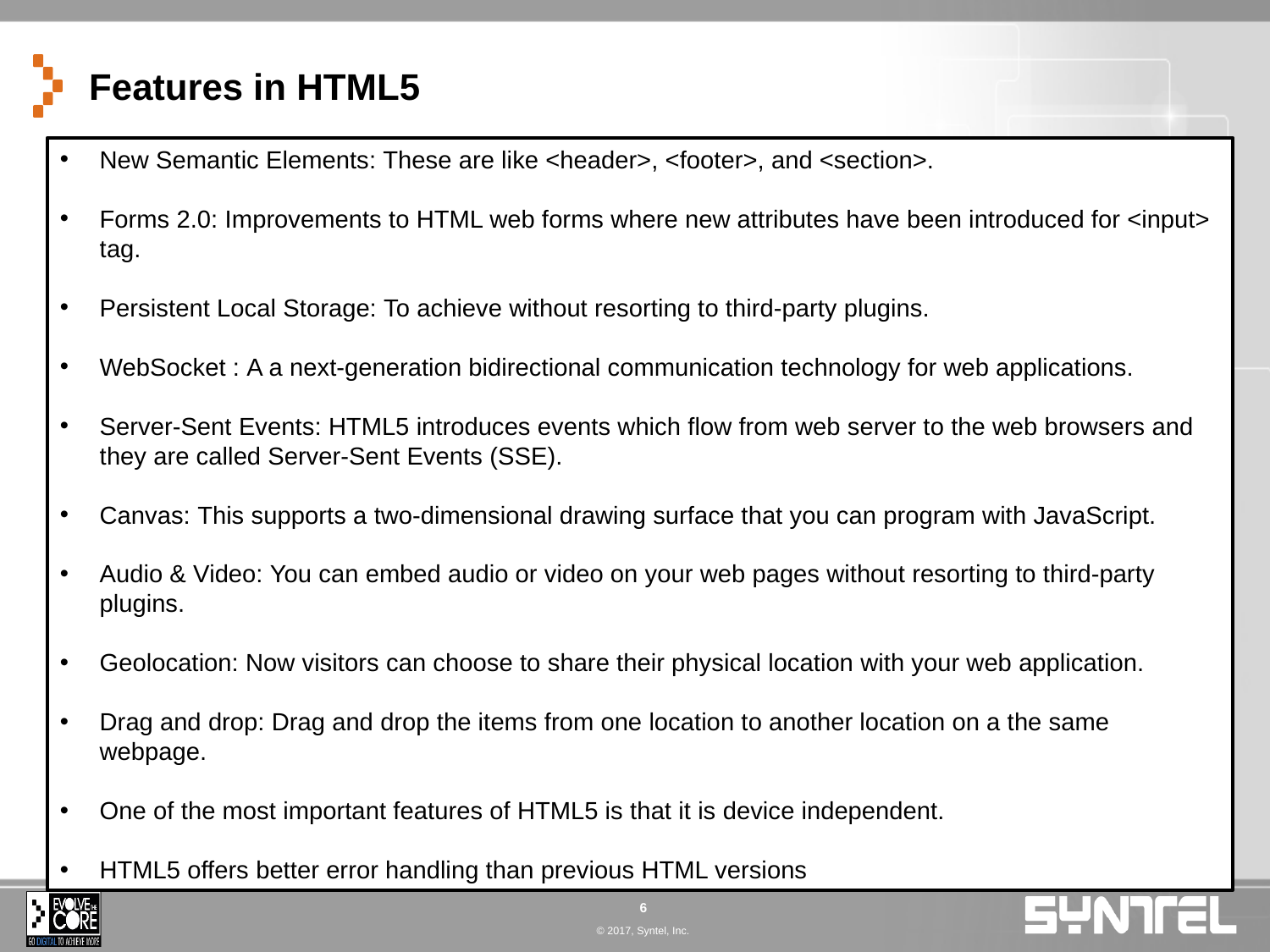

# Features in HTML5
New Semantic Elements: These are like <header>, <footer>, and <section>.

Forms 2.0: Improvements to HTML web forms where new attributes have been introduced for <input> tag.

Persistent Local Storage: To achieve without resorting to third-party plugins.

WebSocket : A a next-generation bidirectional communication technology for web applications.

Server-Sent Events: HTML5 introduces events which flow from web server to the web browsers and they are called Server-Sent Events (SSE).

Canvas: This supports a two-dimensional drawing surface that you can program with JavaScript.

Audio & Video: You can embed audio or video on your web pages without resorting to third-party plugins.

Geolocation: Now visitors can choose to share their physical location with your web application.

Drag and drop: Drag and drop the items from one location to another location on a the same webpage.

One of the most important features of HTML5 is that it is device independent.

HTML5 offers better error handling than previous HTML versions